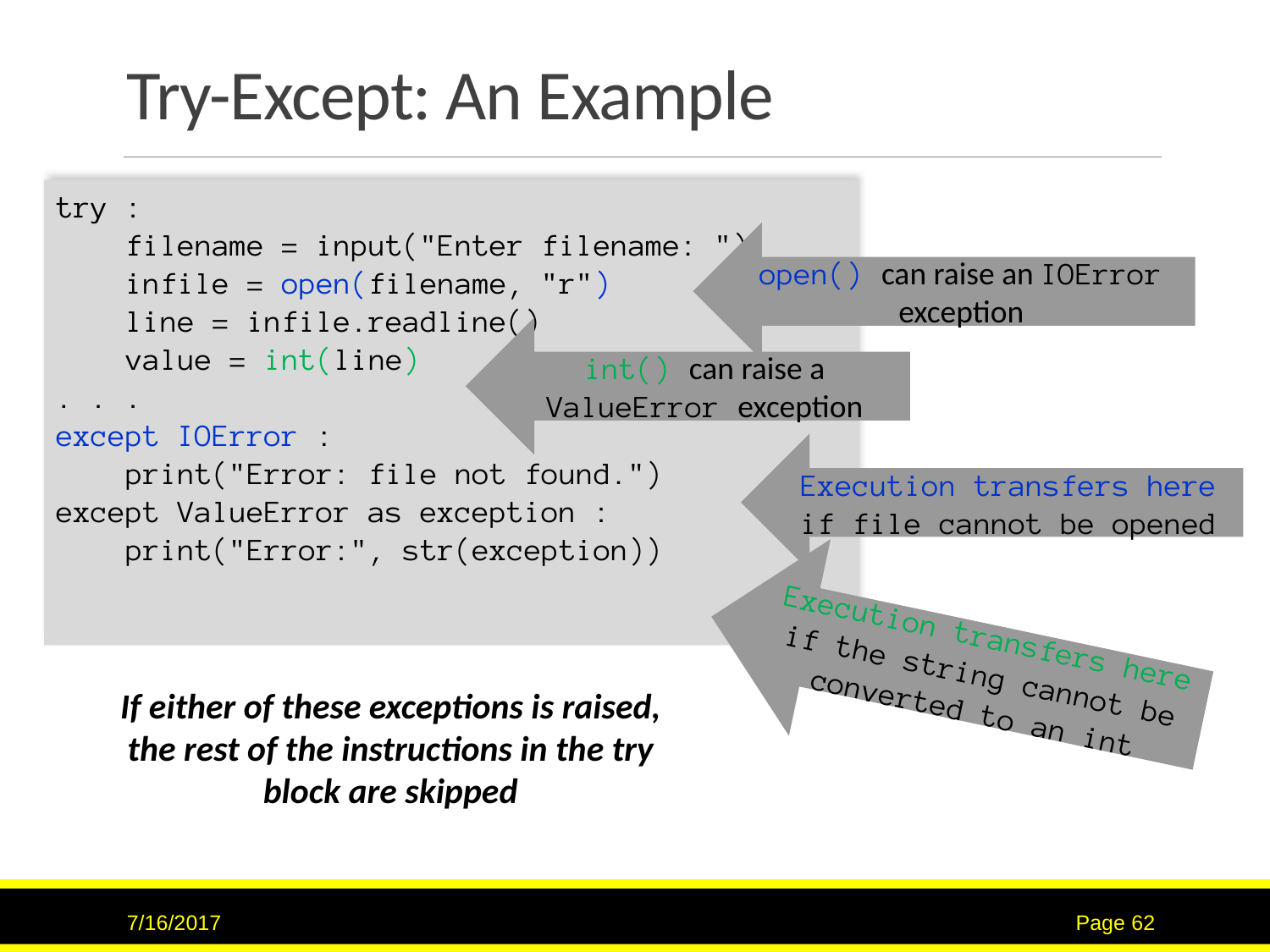

# Try-Except: An Example
try :
    filename = input("Enter filename: ")
    infile = open(filename, "r")
    line = infile.readline()
    value = int(line)
. . .
except IOError :
    print("Error: file not found.")
except ValueError as exception :
    print("Error:", str(exception))
open() can raise an IOError exception
int() can raise a ValueError exception
Execution transfers here if file cannot be opened
Execution transfers here if the string cannot be converted to an int
If either of these exceptions is raised, the rest of the instructions in the try block are skipped
7/16/2017
Page 62